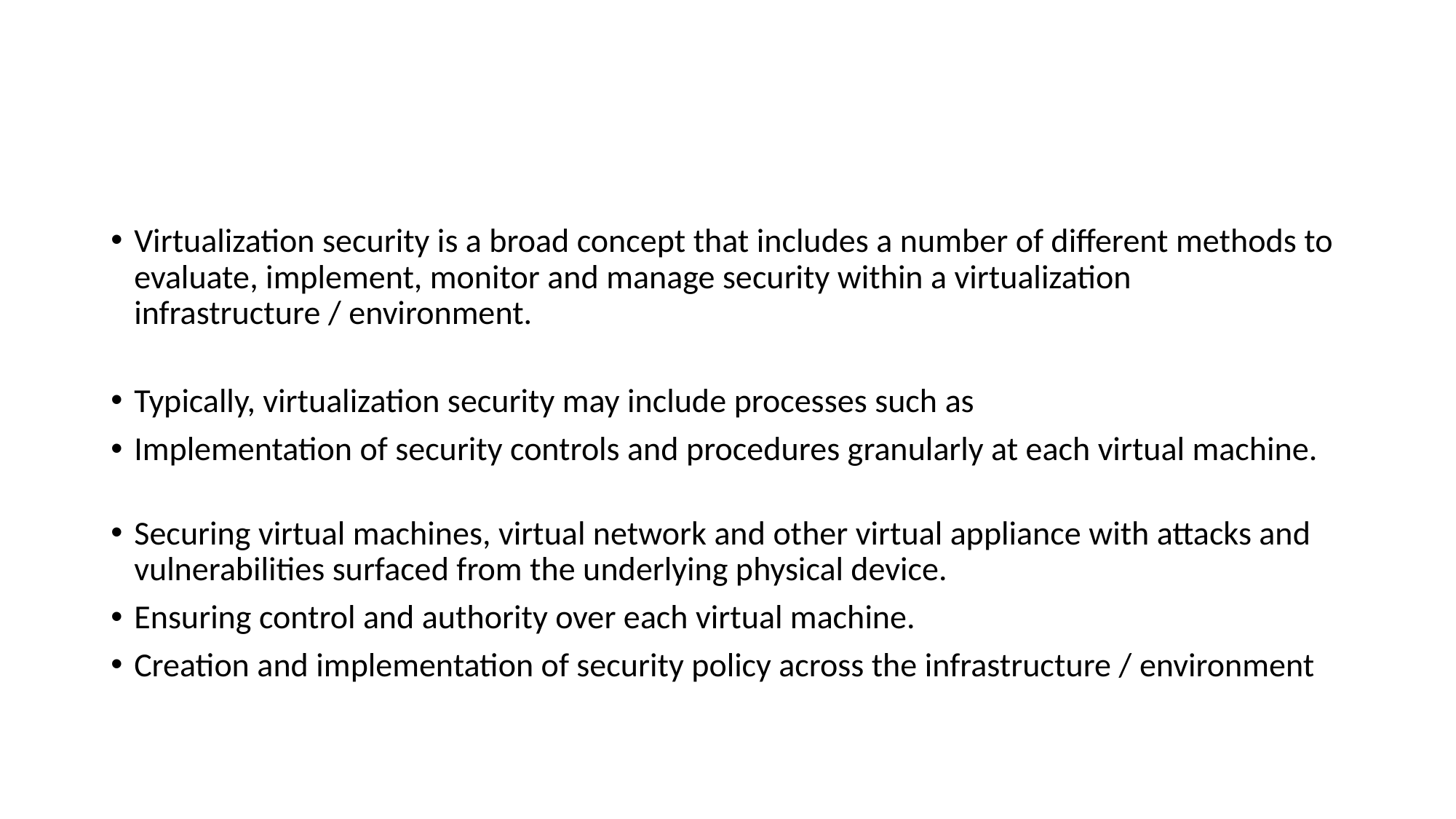

#
Virtualization security is a broad concept that includes a number of different methods to evaluate, implement, monitor and manage security within a virtualization infrastructure / environment.
Typically, virtualization security may include processes such as
Implementation of security controls and procedures granularly at each virtual machine.
Securing virtual machines, virtual network and other virtual appliance with attacks and vulnerabilities surfaced from the underlying physical device.
Ensuring control and authority over each virtual machine.
Creation and implementation of security policy across the infrastructure / environment